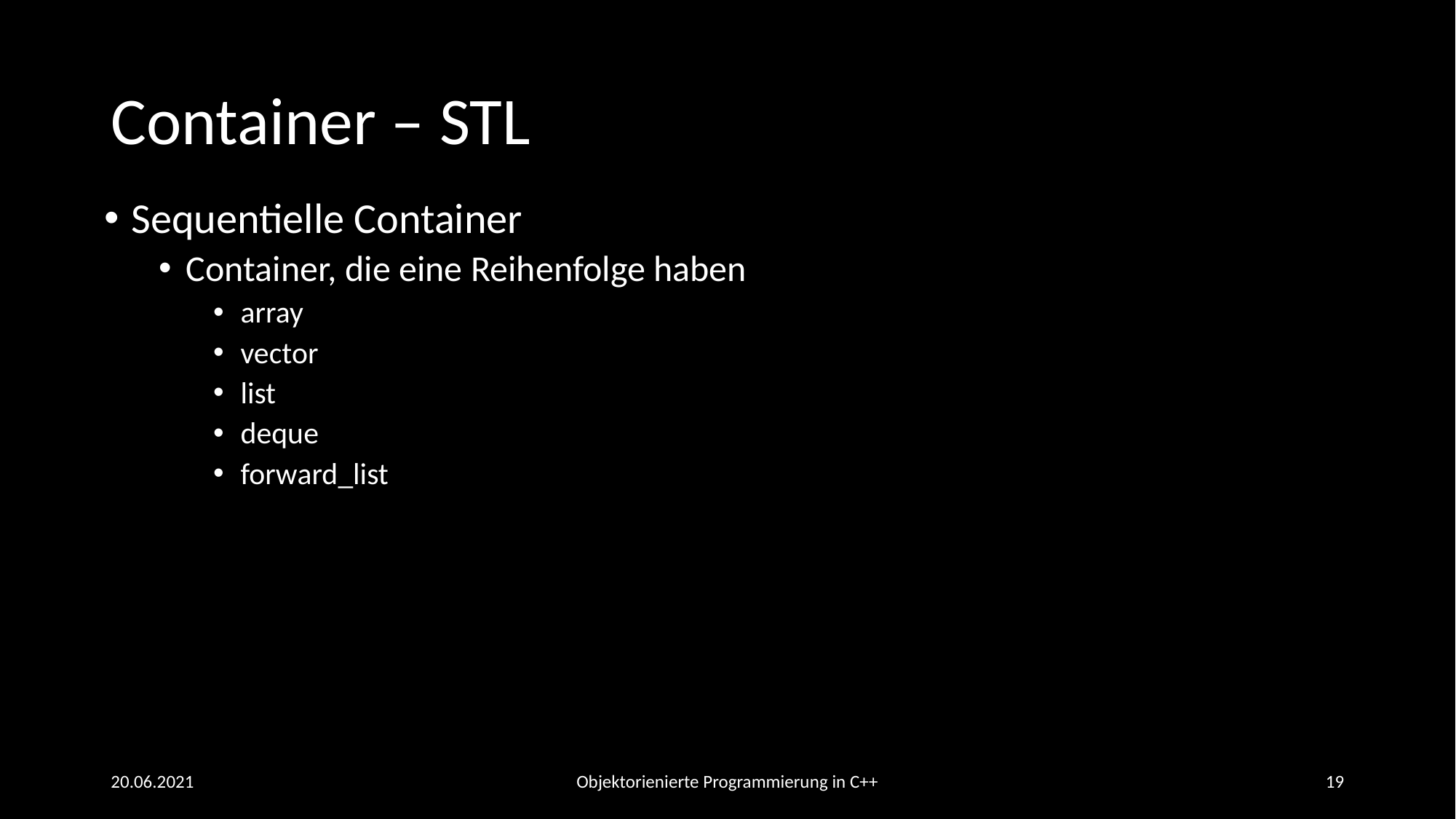

# Container – STL
Sequentielle Container
Container, die eine Reihenfolge haben
array
vector
list
deque
forward_list

20.06.2021
Objektorienierte Programmierung in C++
19